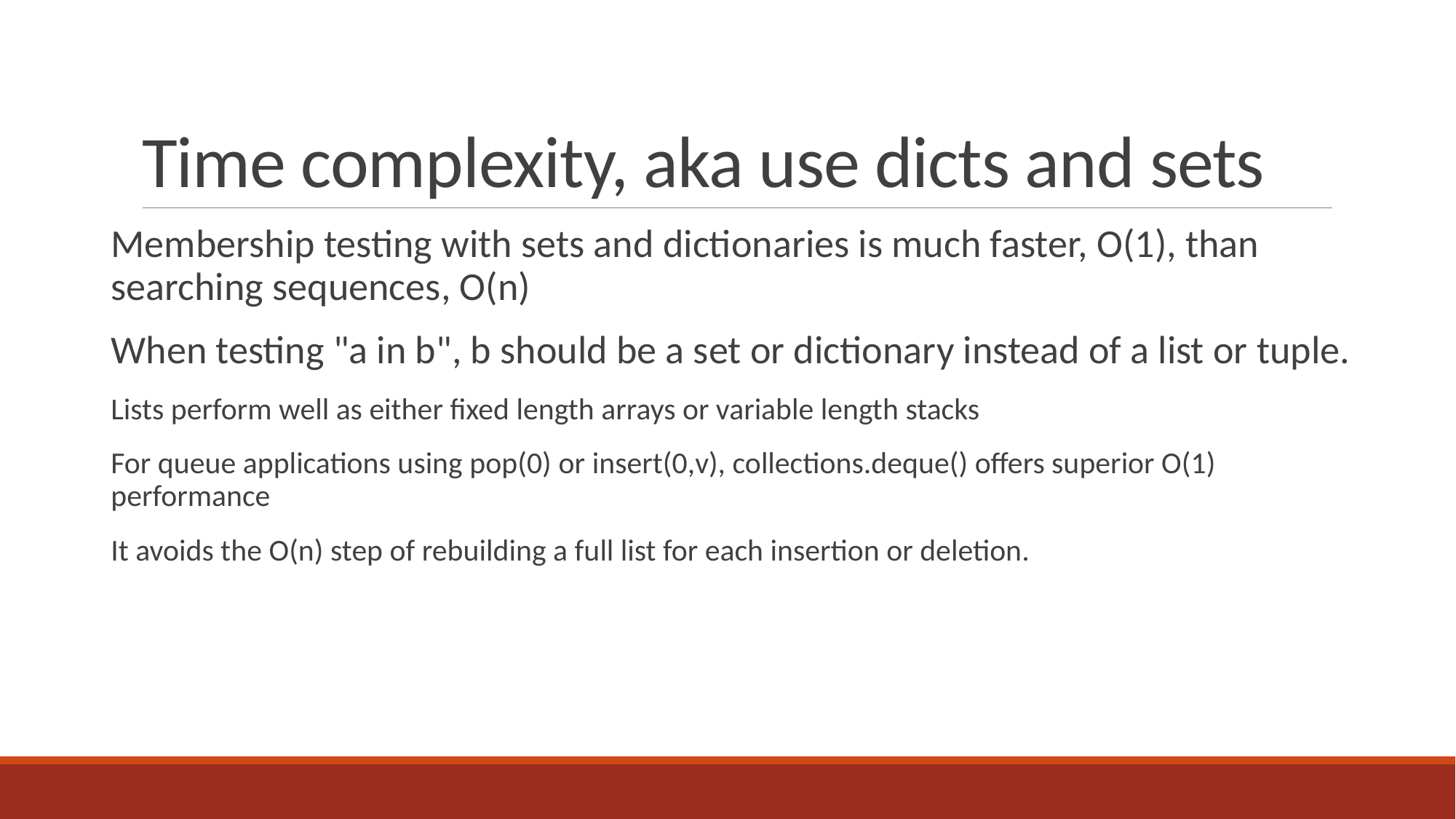

# Time complexity, aka use dicts and sets
Membership testing with sets and dictionaries is much faster, O(1), than searching sequences, O(n)
When testing "a in b", b should be a set or dictionary instead of a list or tuple.
Lists perform well as either fixed length arrays or variable length stacks
For queue applications using pop(0) or insert(0,v), collections.deque() offers superior O(1) performance
It avoids the O(n) step of rebuilding a full list for each insertion or deletion.